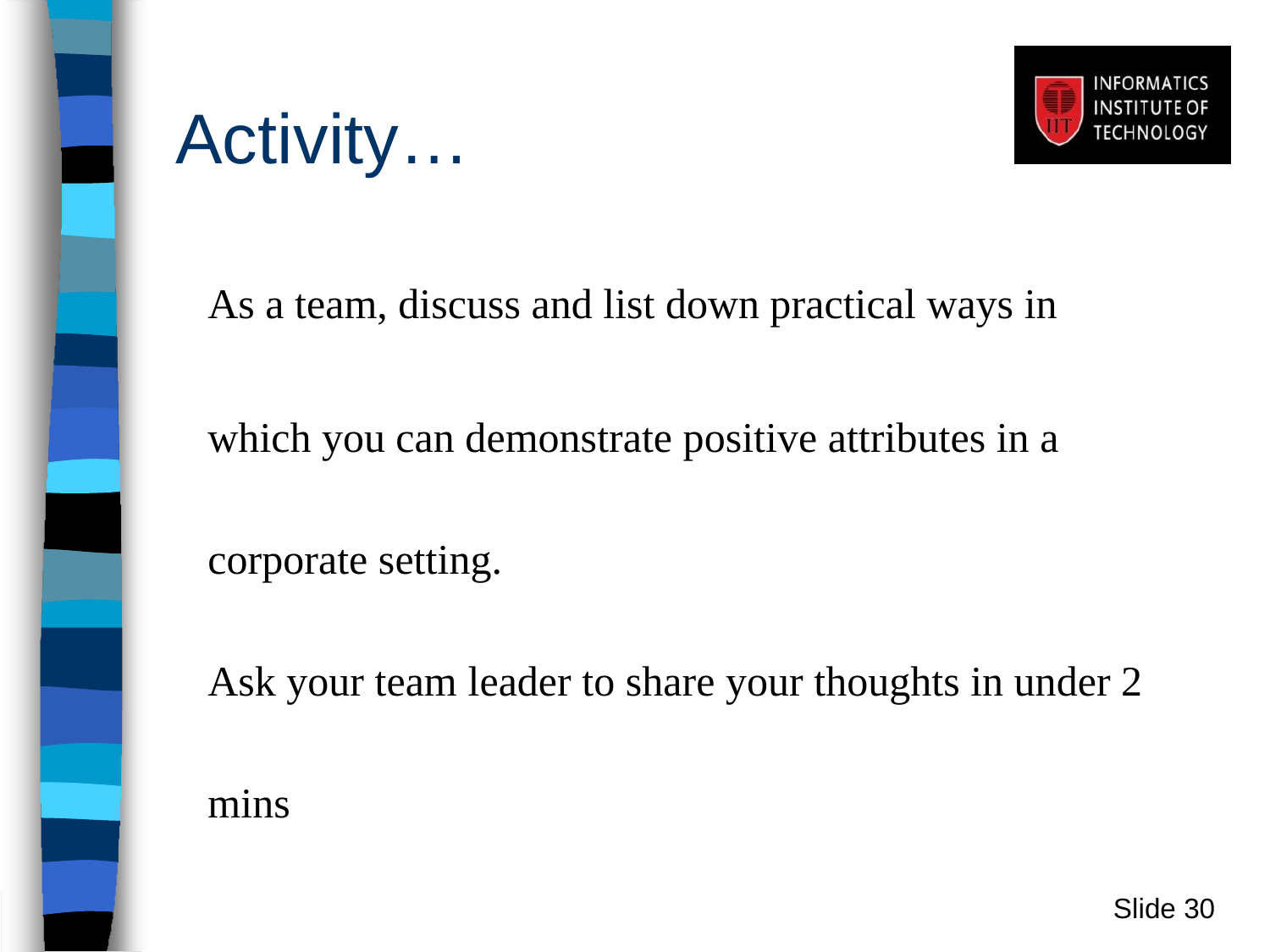

# Activity…
As a team, discuss and list down practical ways in
which you can demonstrate positive attributes in a corporate setting.
Ask your team leader to share your thoughts in under 2 mins
Slide 30